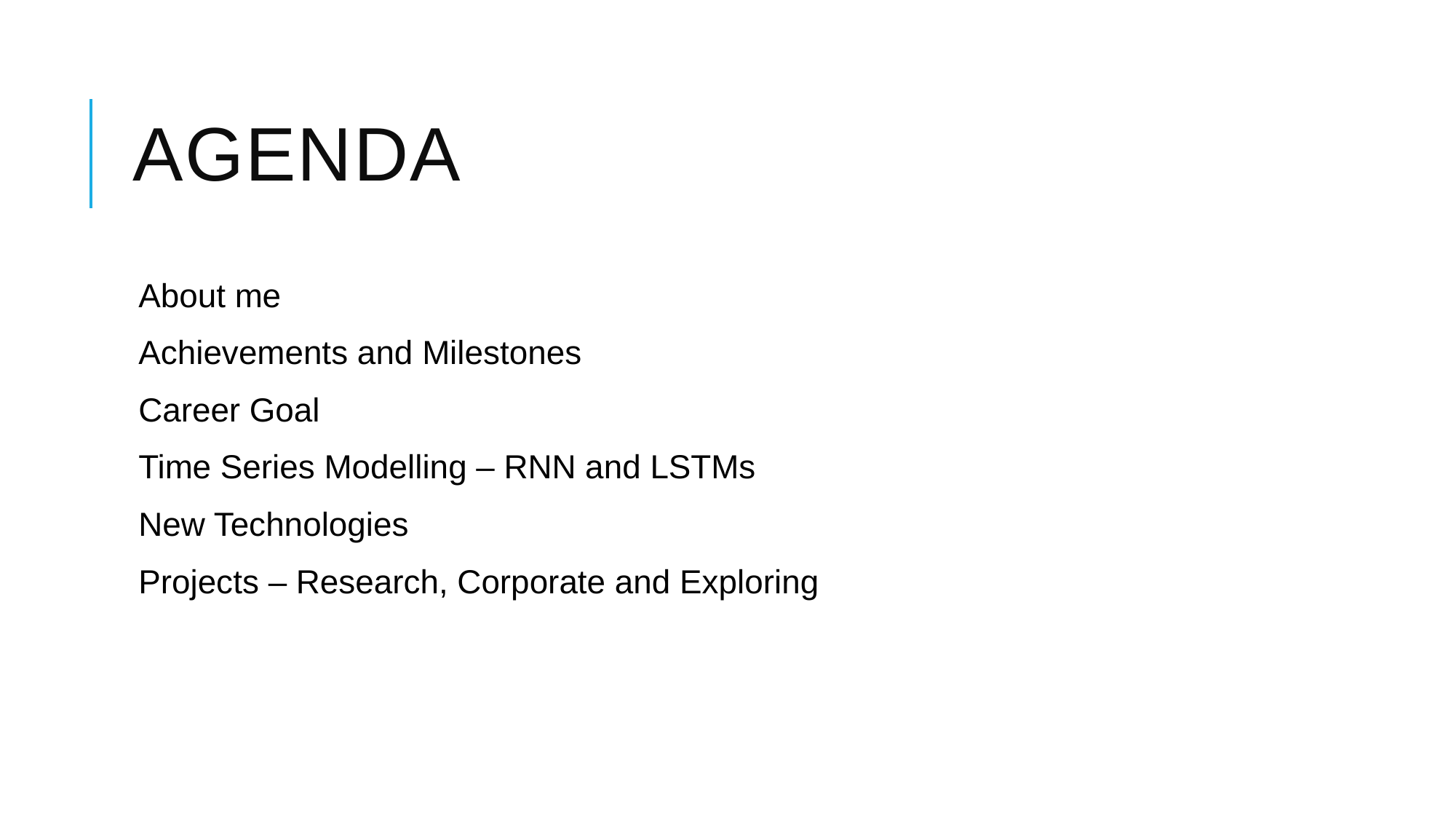

# AGENDA
About me
Achievements and Milestones
Career Goal
Time Series Modelling – RNN and LSTMs
New Technologies
Projects – Research, Corporate and Exploring